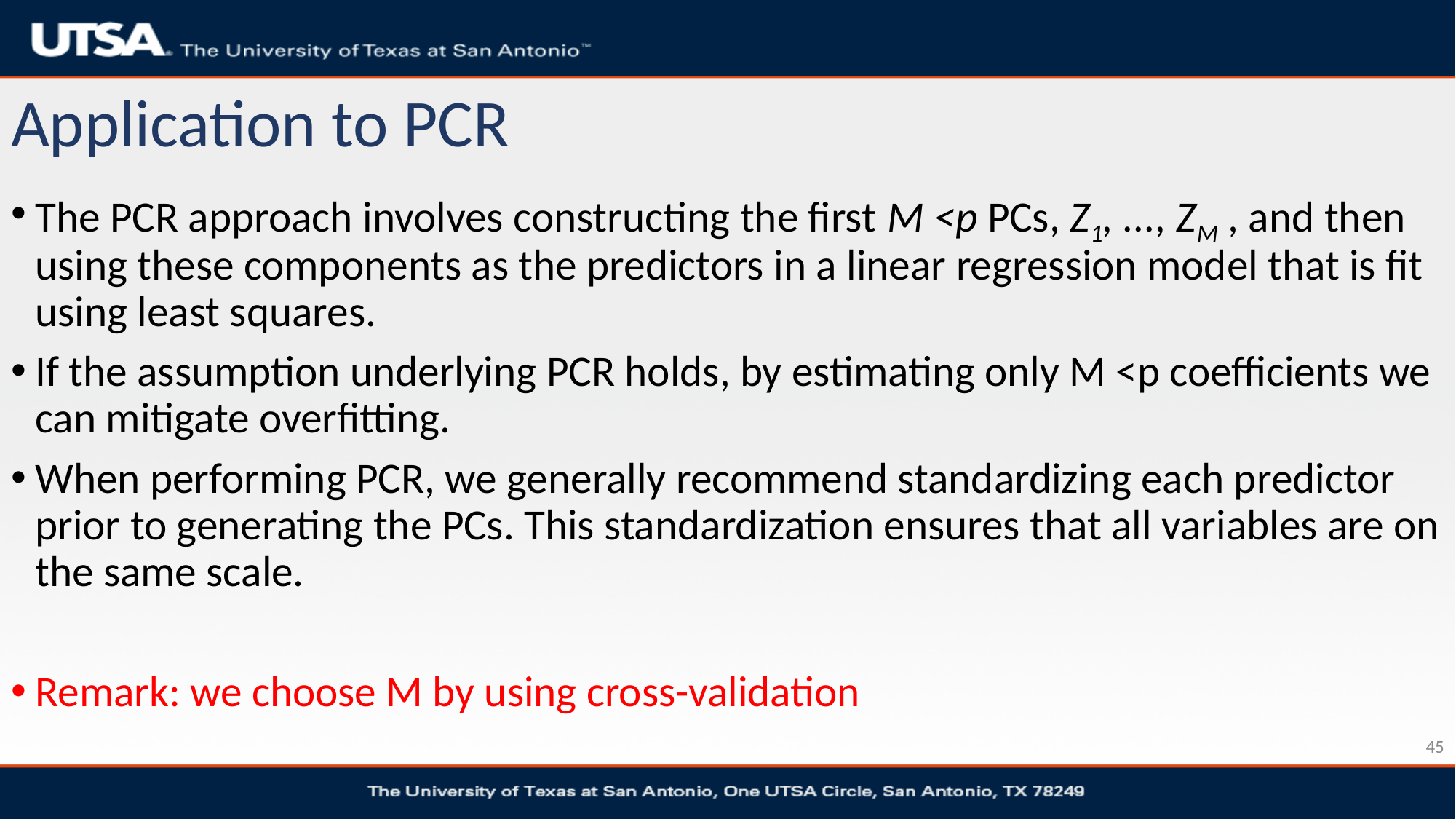

# Application to PCR
The PCR approach involves constructing the first M <p PCs, Z1, ..., ZM , and then using these components as the predictors in a linear regression model that is fit using least squares.
If the assumption underlying PCR holds, by estimating only M <p coefficients we can mitigate overfitting.
When performing PCR, we generally recommend standardizing each predictor prior to generating the PCs. This standardization ensures that all variables are on the same scale.

Remark: we choose M by using cross-validation
45